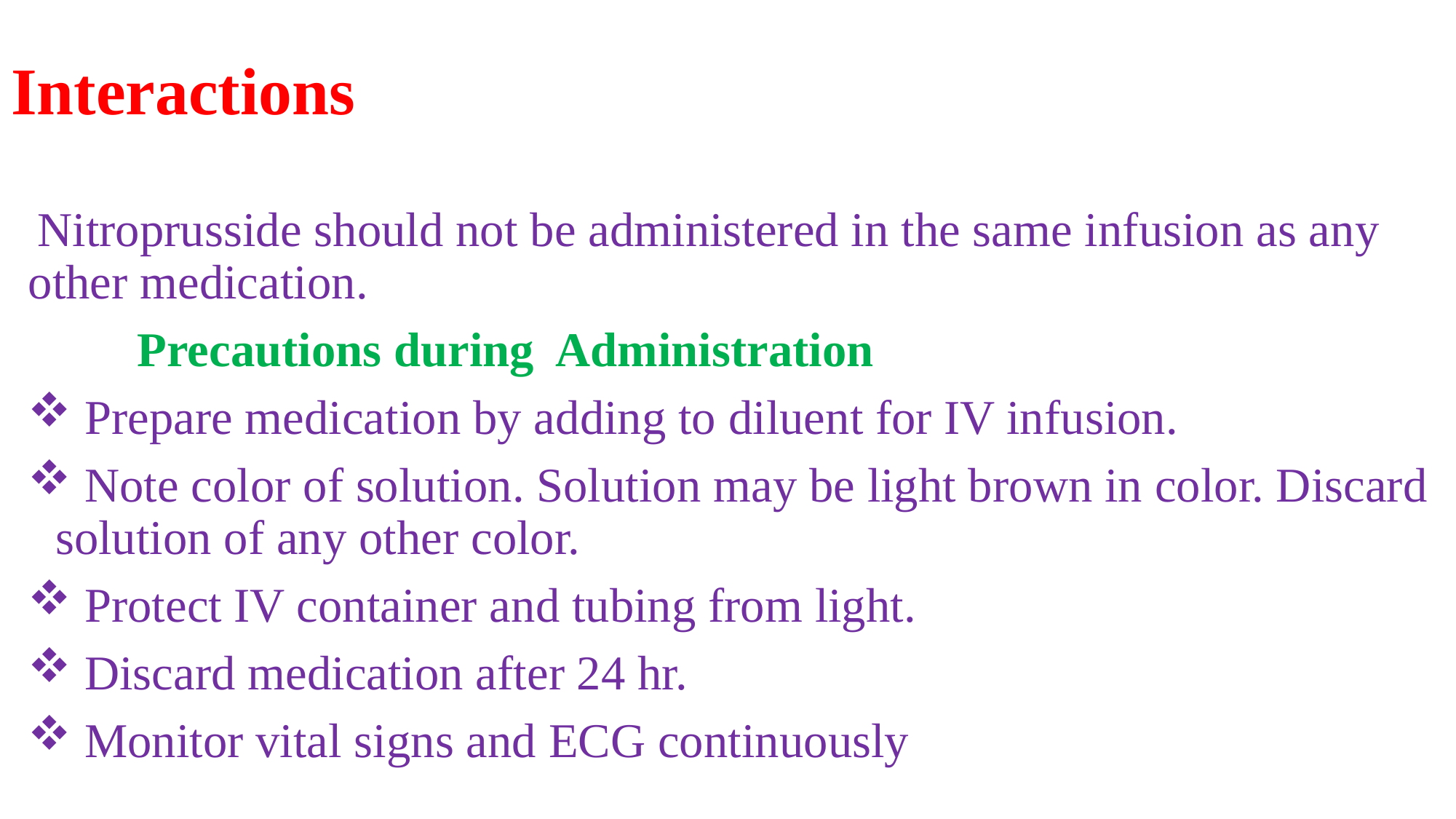

# Interactions

 Nitroprusside should not be administered in the same infusion as any other medication.
 	Precautions during  Administration
 Prepare medication by adding to diluent for IV infusion.
 Note color of solution. Solution may be light brown in color. Discard solution of any other color.
 Protect IV container and tubing from light.
 Discard medication after 24 hr.
 Monitor vital signs and ECG continuously